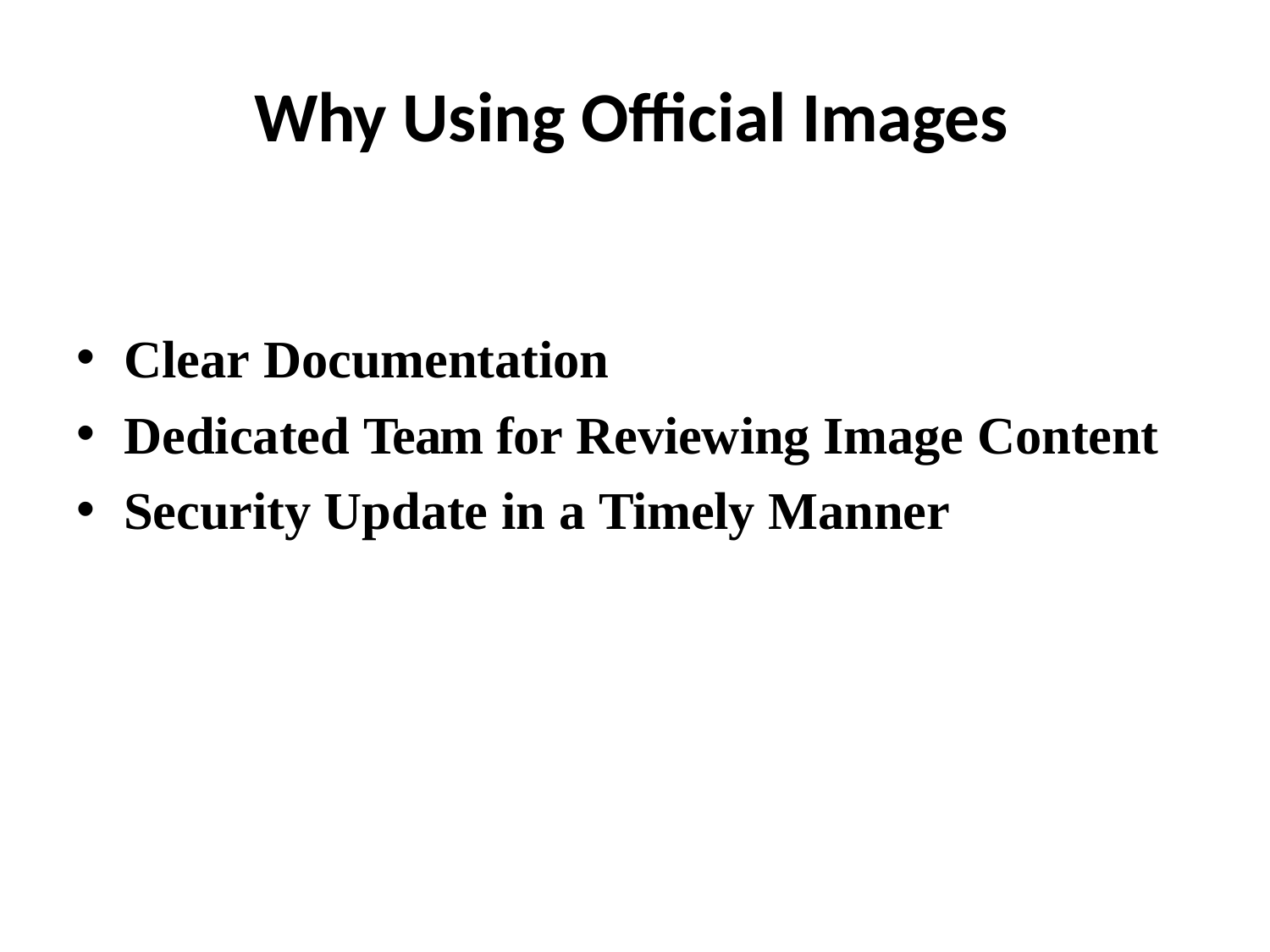

# Why Using Official Images
Clear Documentation
Dedicated Team for Reviewing Image Content
Security Update in a Timely Manner